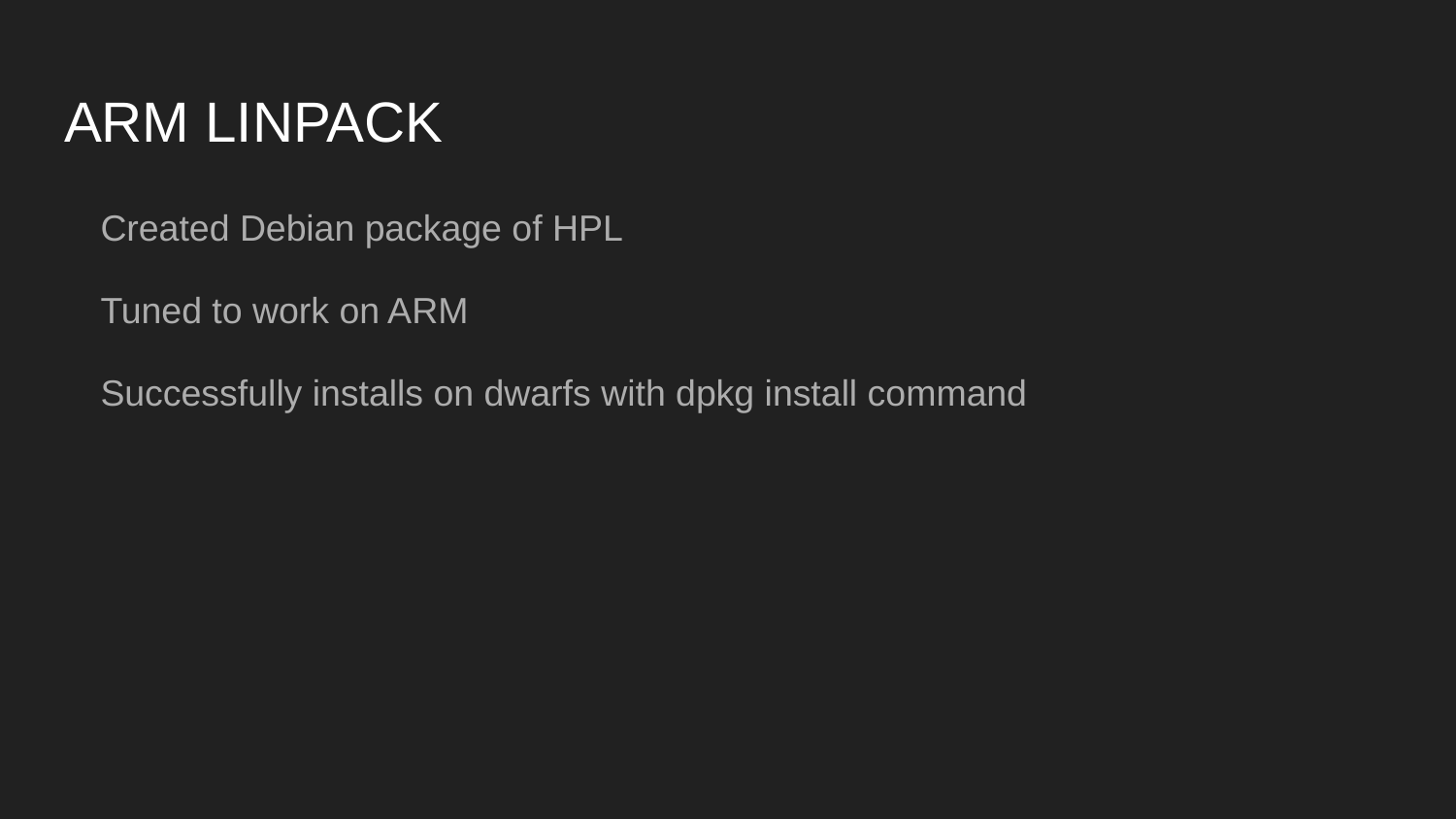

# ARM LINPACK
Created Debian package of HPL
Tuned to work on ARM
Successfully installs on dwarfs with dpkg install command